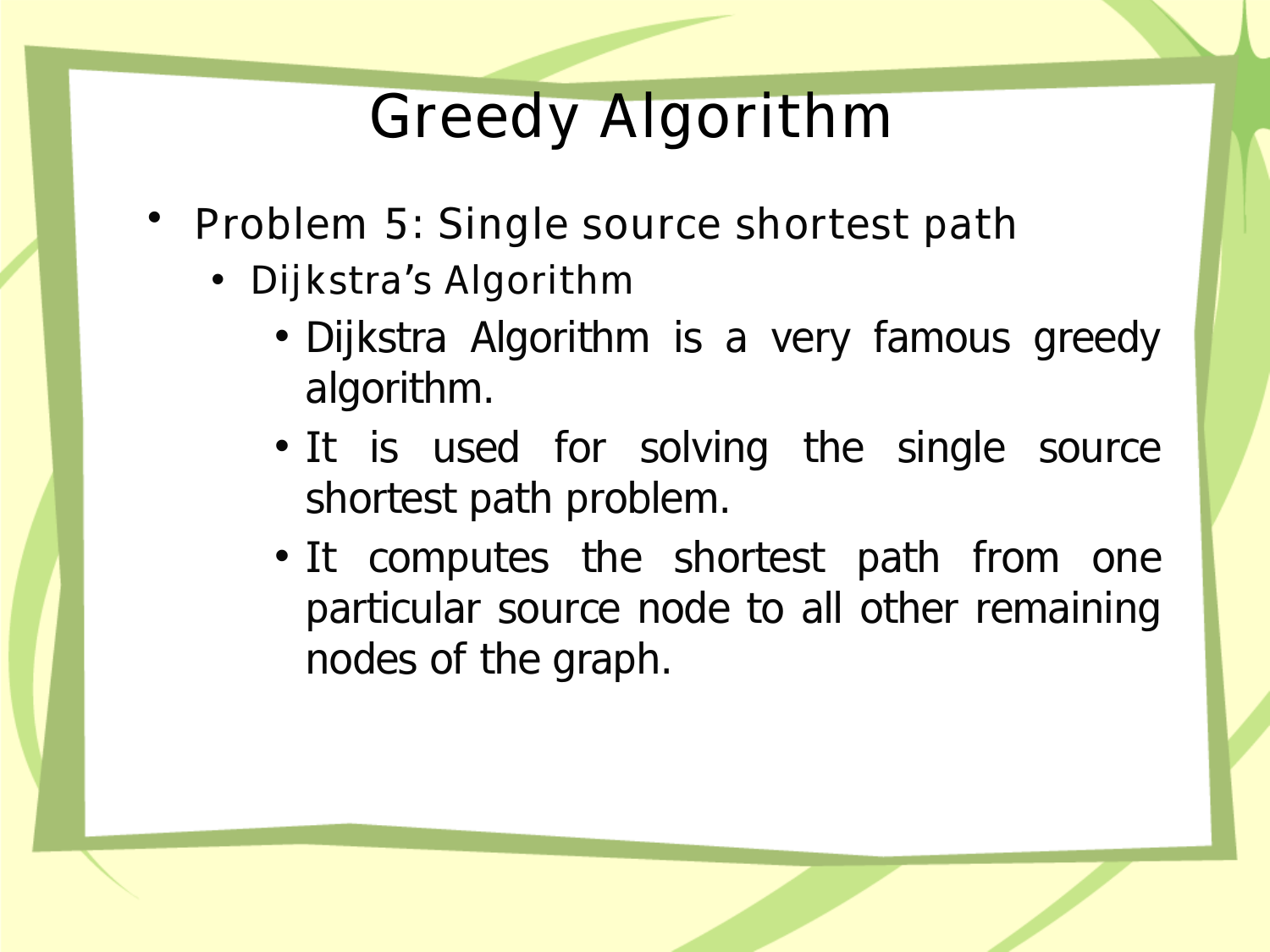

# Greedy Algorithm
Problem 5: Single source shortest path
Dijkstra’s Algorithm
Dijkstra Algorithm is a very famous greedy algorithm.
It is used for solving the single source shortest path problem.
It computes the shortest path from one particular source node to all other remaining nodes of the graph.